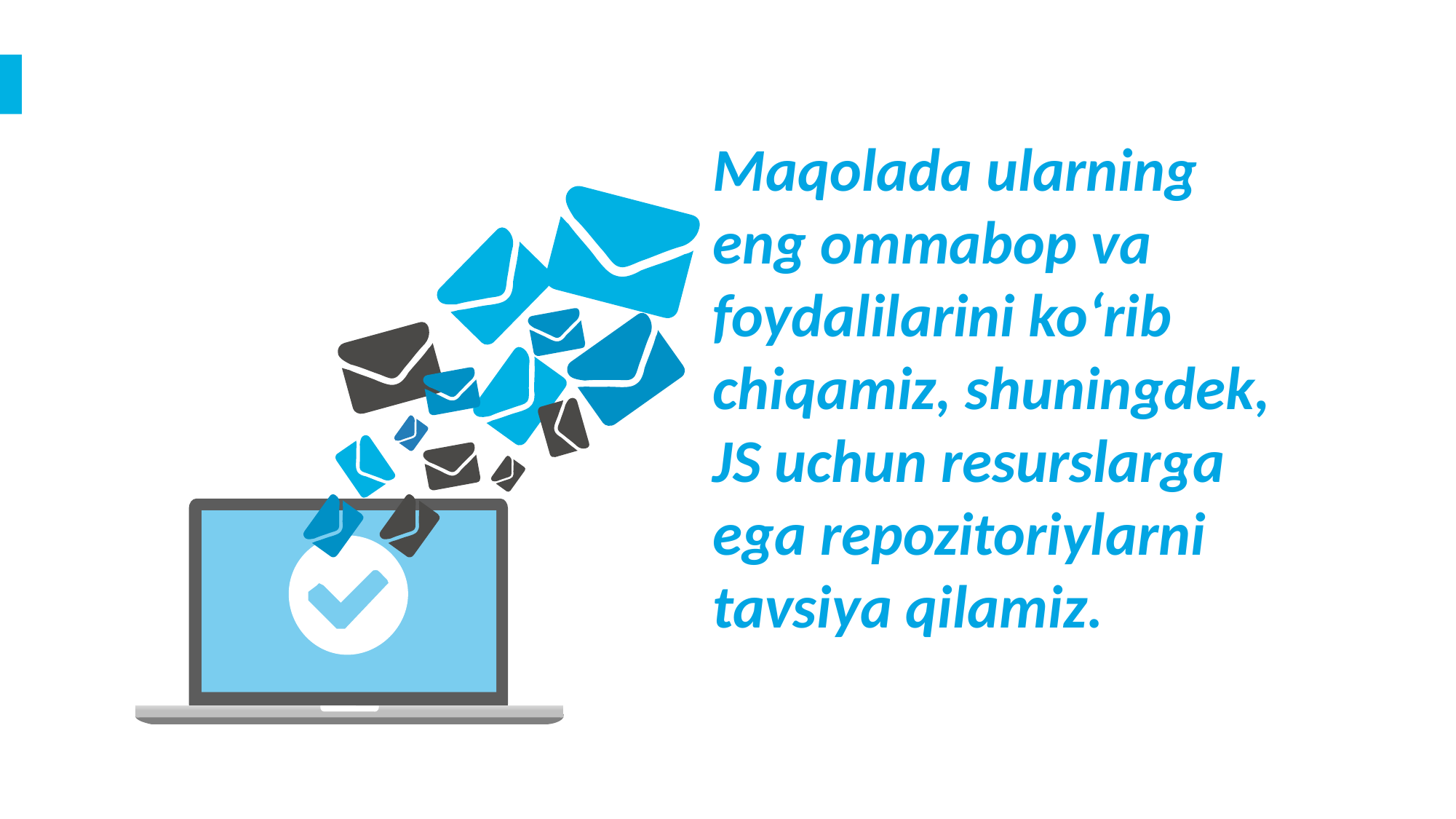

Maqolada ularning eng ommabop va foydalilarini koʻrib chiqamiz, shuningdek, JS uchun resurslarga ega repozitoriylarni tavsiya qilamiz.